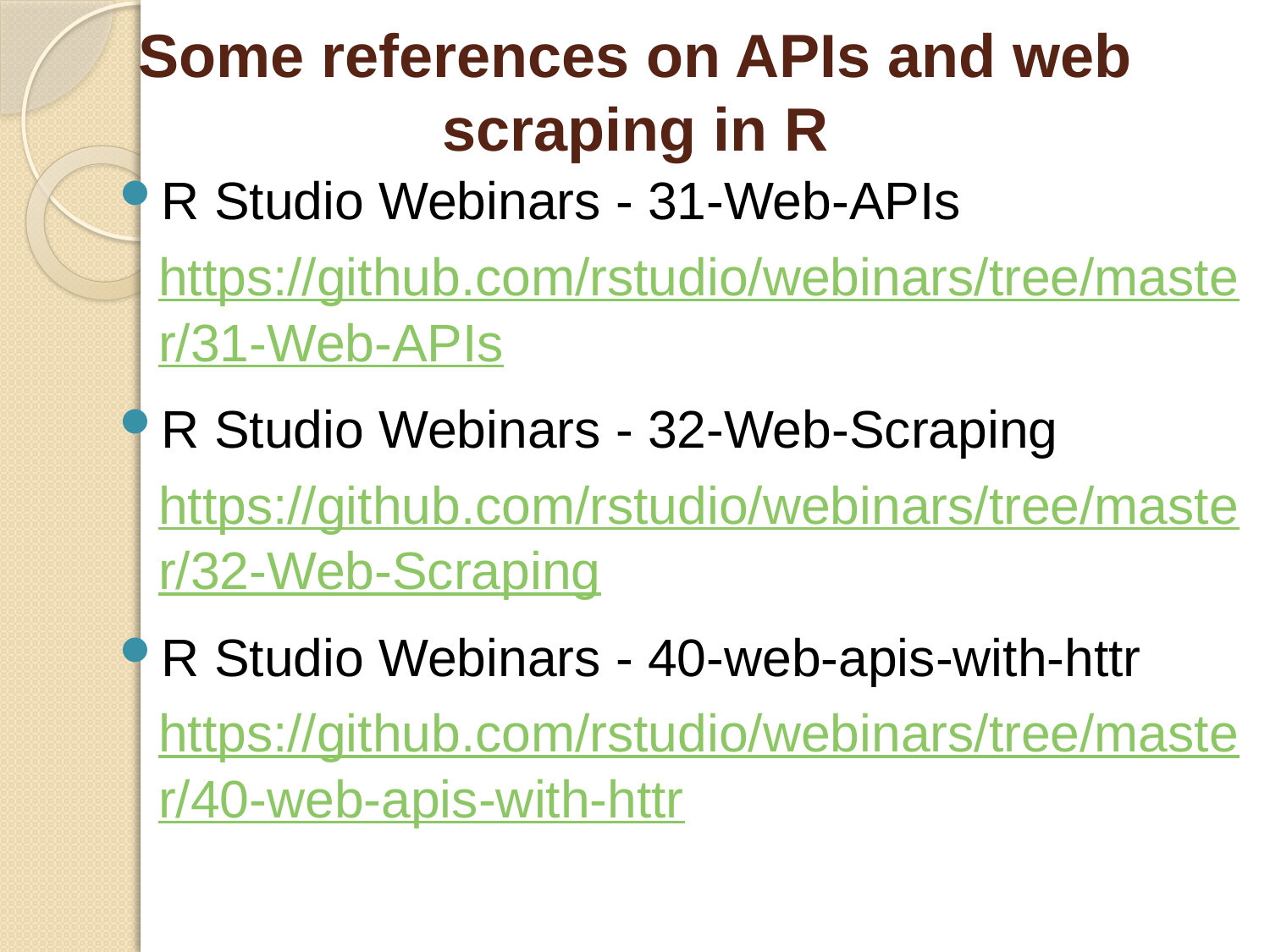

# Some references on APIs and web scraping in R
R Studio Webinars - 31-Web-APIs https://github.com/rstudio/webinars/tree/master/31-Web-APIs
R Studio Webinars - 32-Web-Scraping https://github.com/rstudio/webinars/tree/master/32-Web-Scraping
R Studio Webinars - 40-web-apis-with-httr https://github.com/rstudio/webinars/tree/master/40-web-apis-with-httr